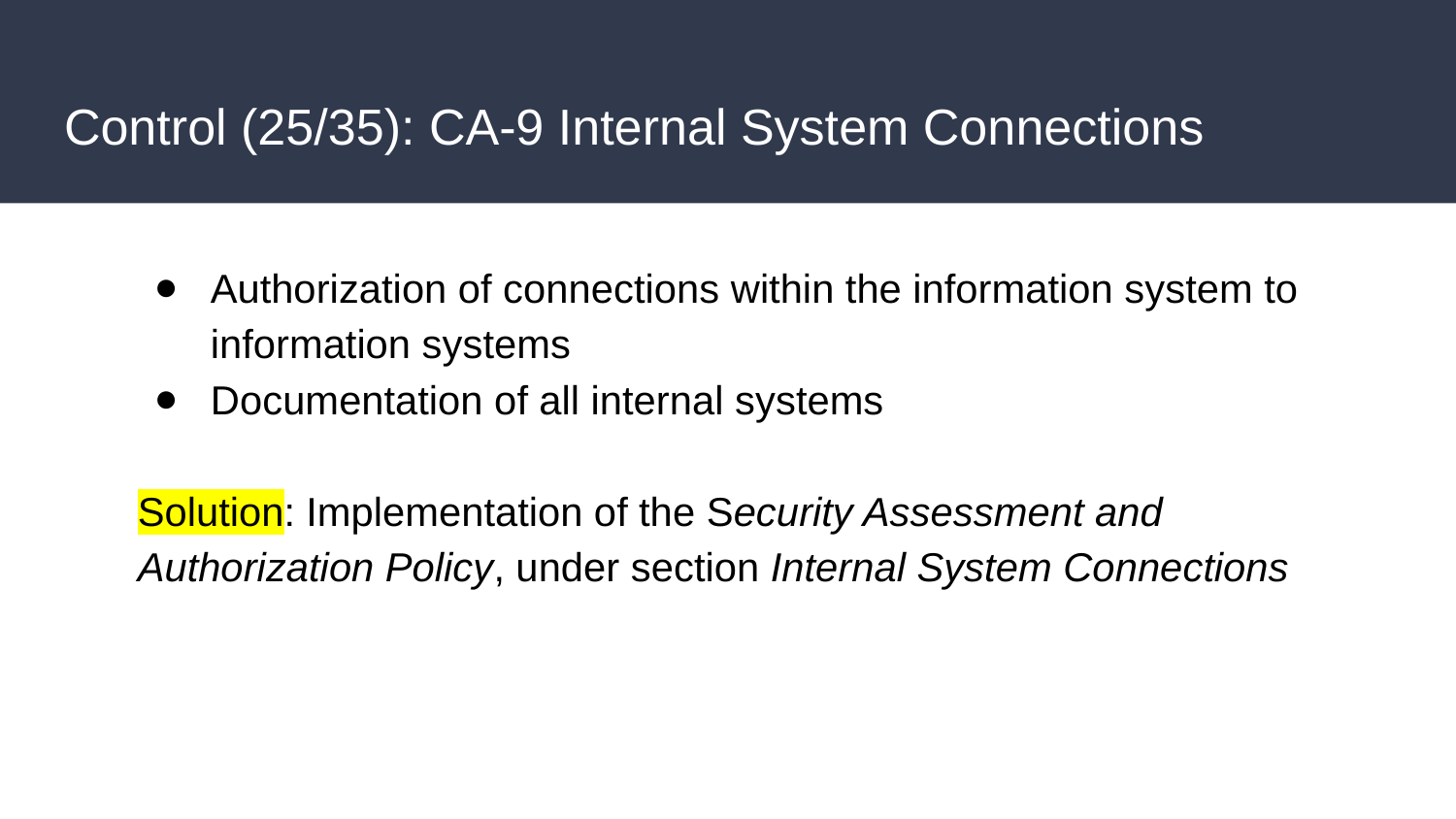

# Control (25/35): CA-9 Internal System Connections
Authorization of connections within the information system to information systems
Documentation of all internal systems

Solution: Implementation of the Security Assessment and Authorization Policy, under section Internal System Connections